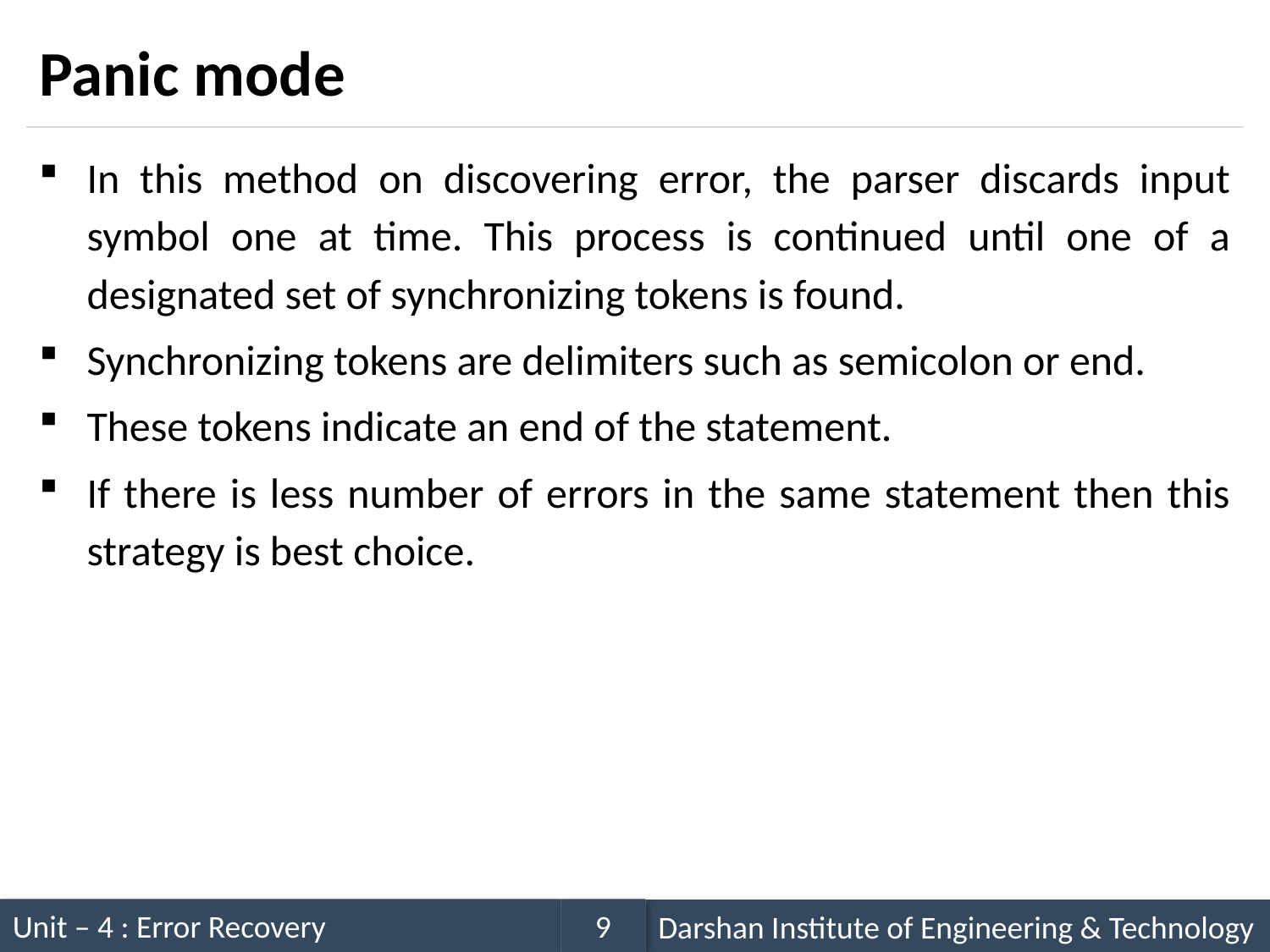

# Panic mode
In this method on discovering error, the parser discards input symbol one at time. This process is continued until one of a designated set of synchronizing tokens is found.
Synchronizing tokens are delimiters such as semicolon or end.
These tokens indicate an end of the statement.
If there is less number of errors in the same statement then this strategy is best choice.